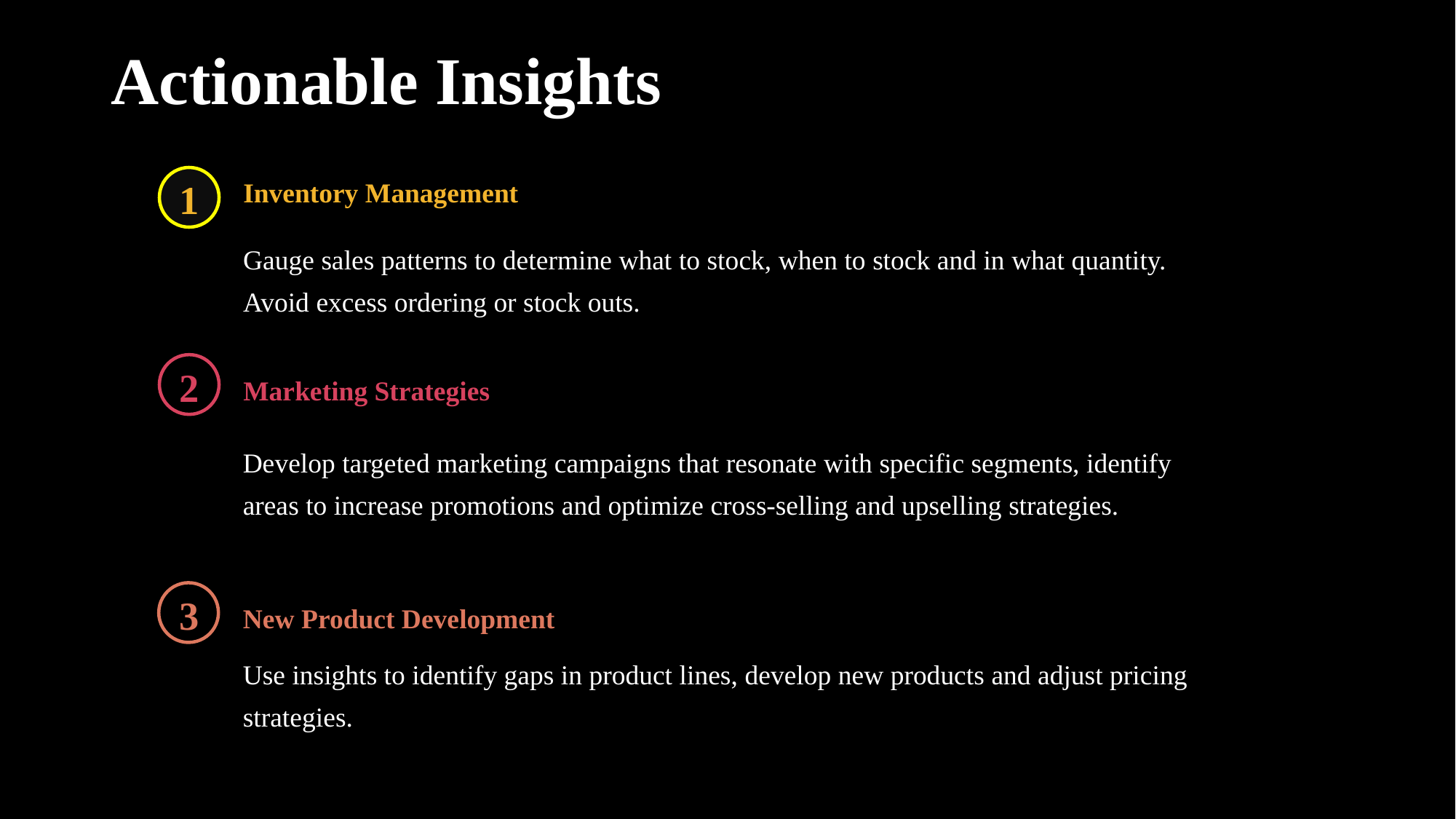

# Actionable Insights

1
Inventory Management🧾

Gauge sales patterns to determine what to stock, when to stock and in what quantity. Avoid excess ordering or stock outs.

2
Marketing Strategies 📈
Develop targeted marketing campaigns that resonate with specific segments, identify areas to increase promotions and optimize cross-selling and upselling strategies.

3
New Product Development 🆕
Use insights to identify gaps in product lines, develop new products and adjust pricing strategies.